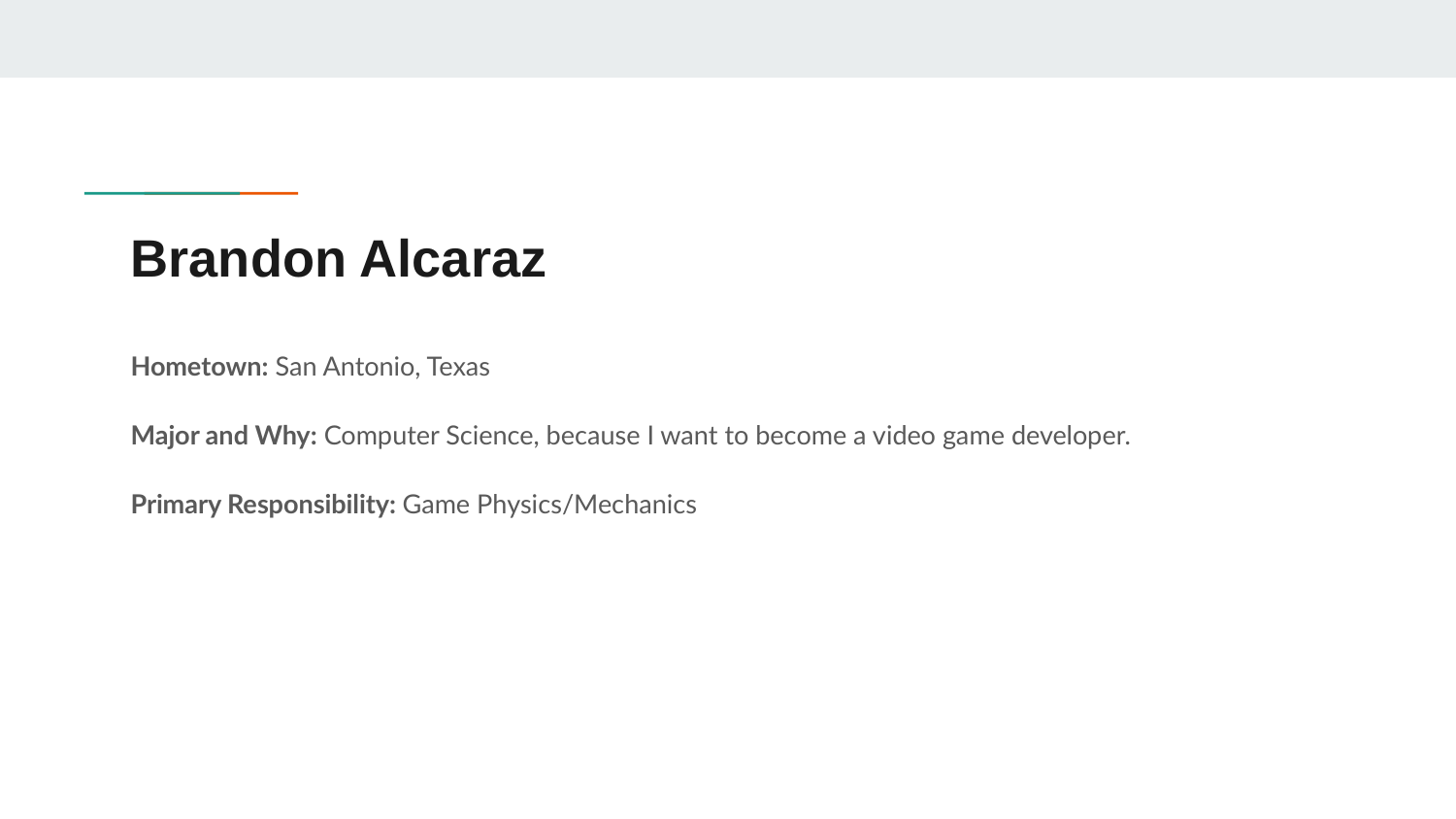

# Brandon Alcaraz
Hometown: San Antonio, Texas
Major and Why: Computer Science, because I want to become a video game developer.
Primary Responsibility: Game Physics/Mechanics